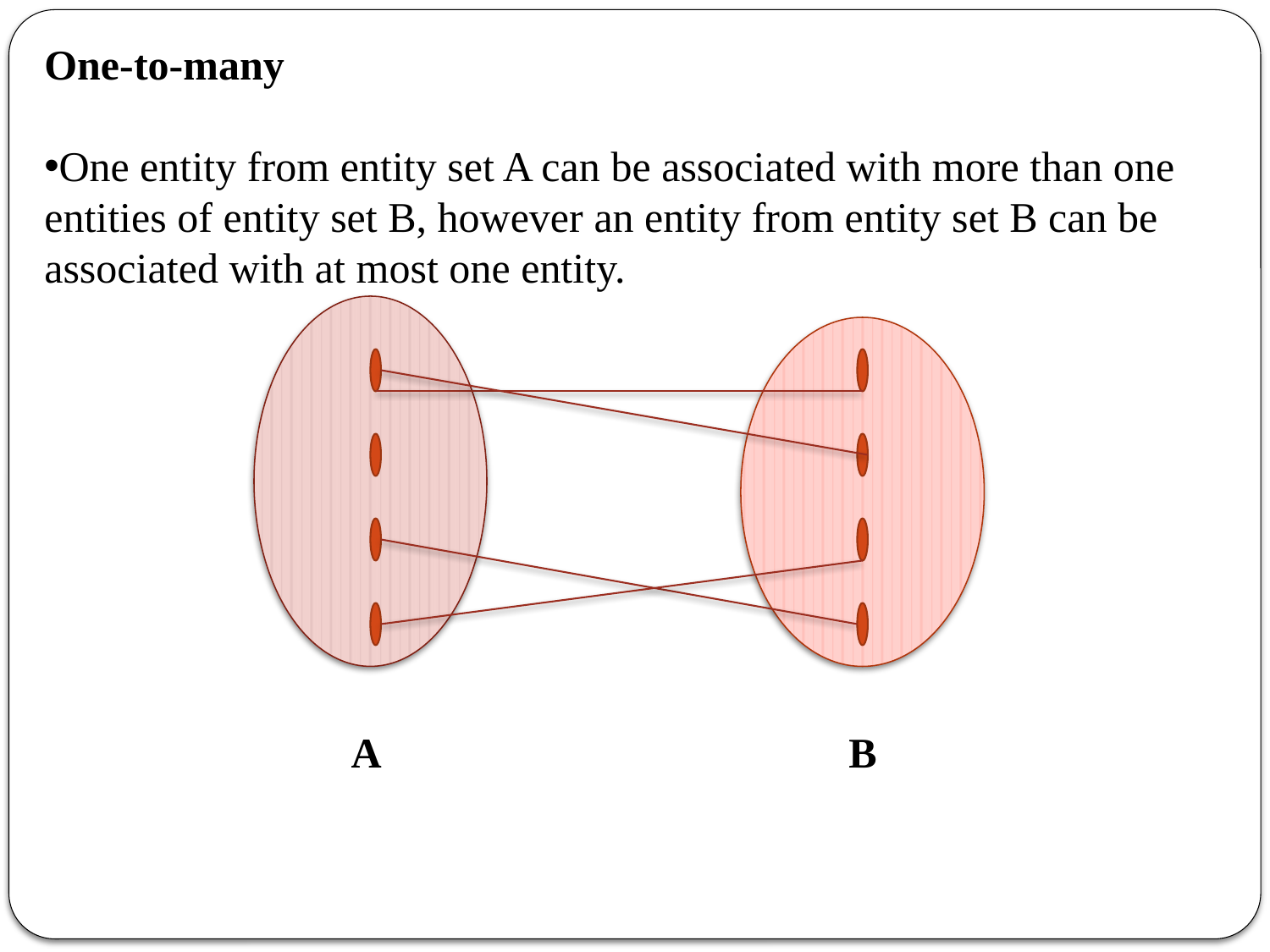

One-to-many

One entity from entity set A can be associated with more than one entities of entity set B, however an entity from entity set B can be associated with at most one entity.

A
B